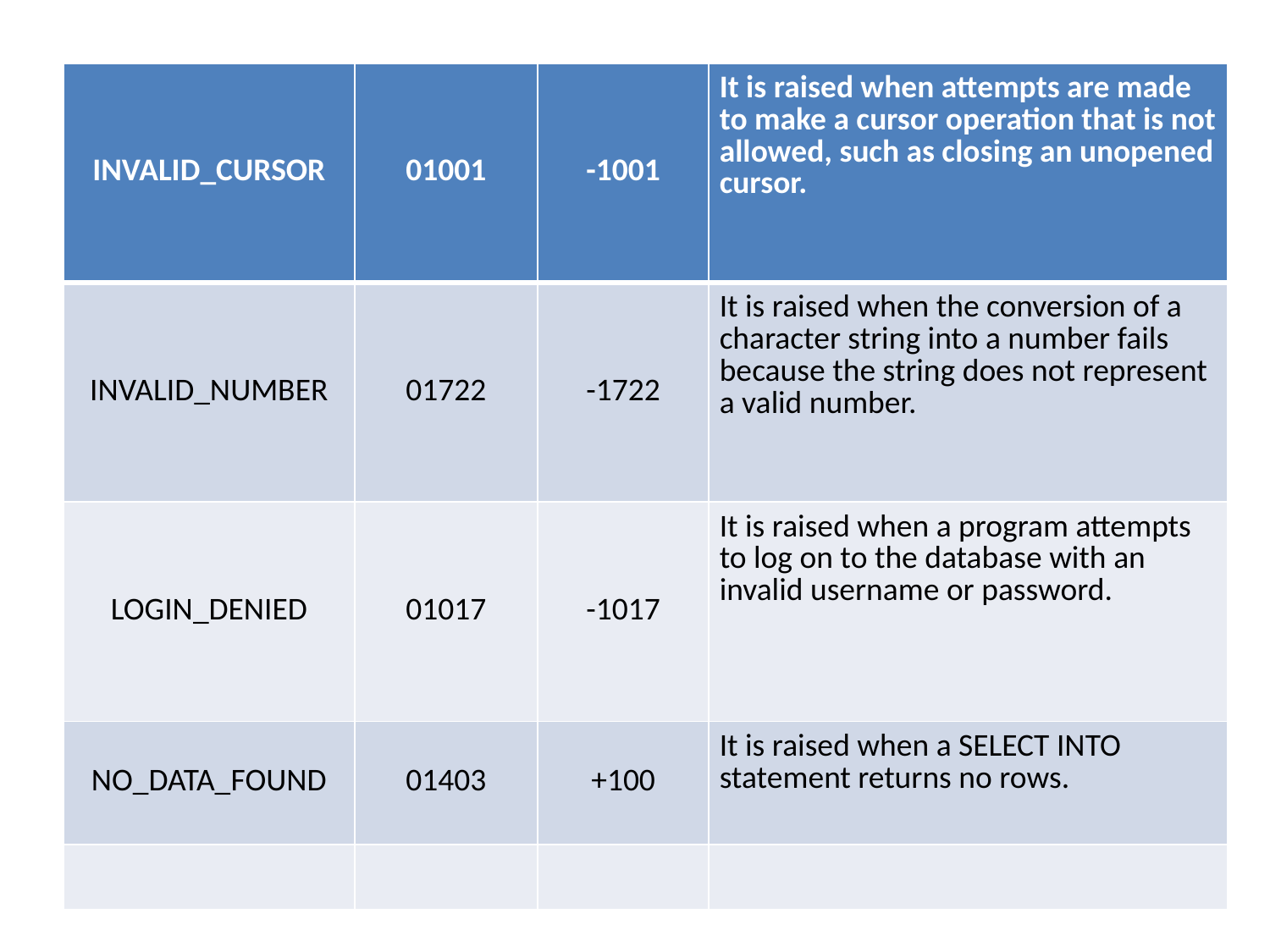

| INVALID\_CURSOR | 01001 | -1001 | It is raised when attempts are made to make a cursor operation that is not allowed, such as closing an unopened cursor. |
| --- | --- | --- | --- |
| INVALID\_NUMBER | 01722 | -1722 | It is raised when the conversion of a character string into a number fails because the string does not represent a valid number. |
| LOGIN\_DENIED | 01017 | -1017 | It is raised when a program attempts to log on to the database with an invalid username or password. |
| NO\_DATA\_FOUND | 01403 | +100 | It is raised when a SELECT INTO statement returns no rows. |
|  |  |  |  |